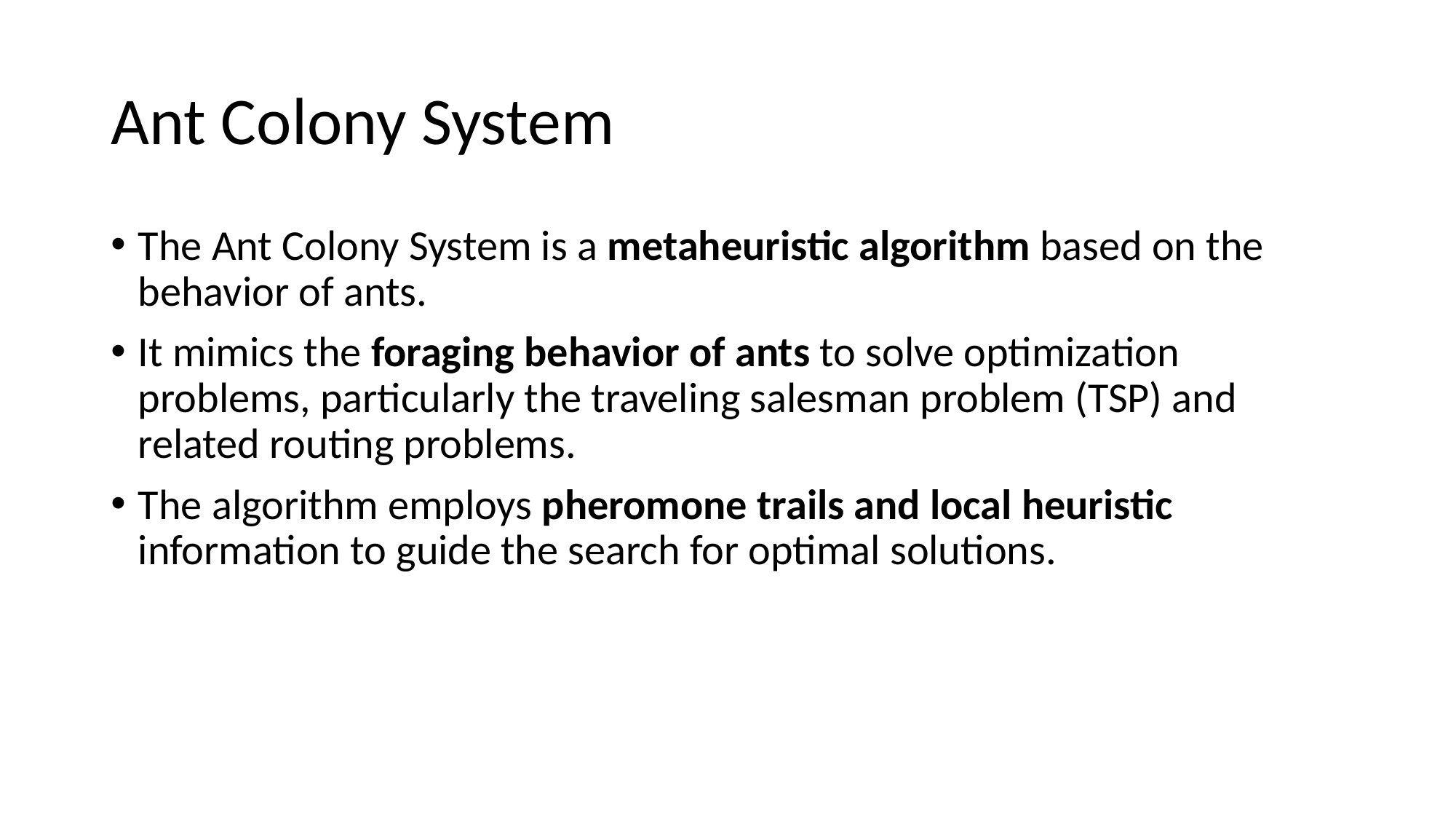

# Ant Colony System
The Ant Colony System is a metaheuristic algorithm based on the behavior of ants.
It mimics the foraging behavior of ants to solve optimization problems, particularly the traveling salesman problem (TSP) and related routing problems.
The algorithm employs pheromone trails and local heuristic information to guide the search for optimal solutions.